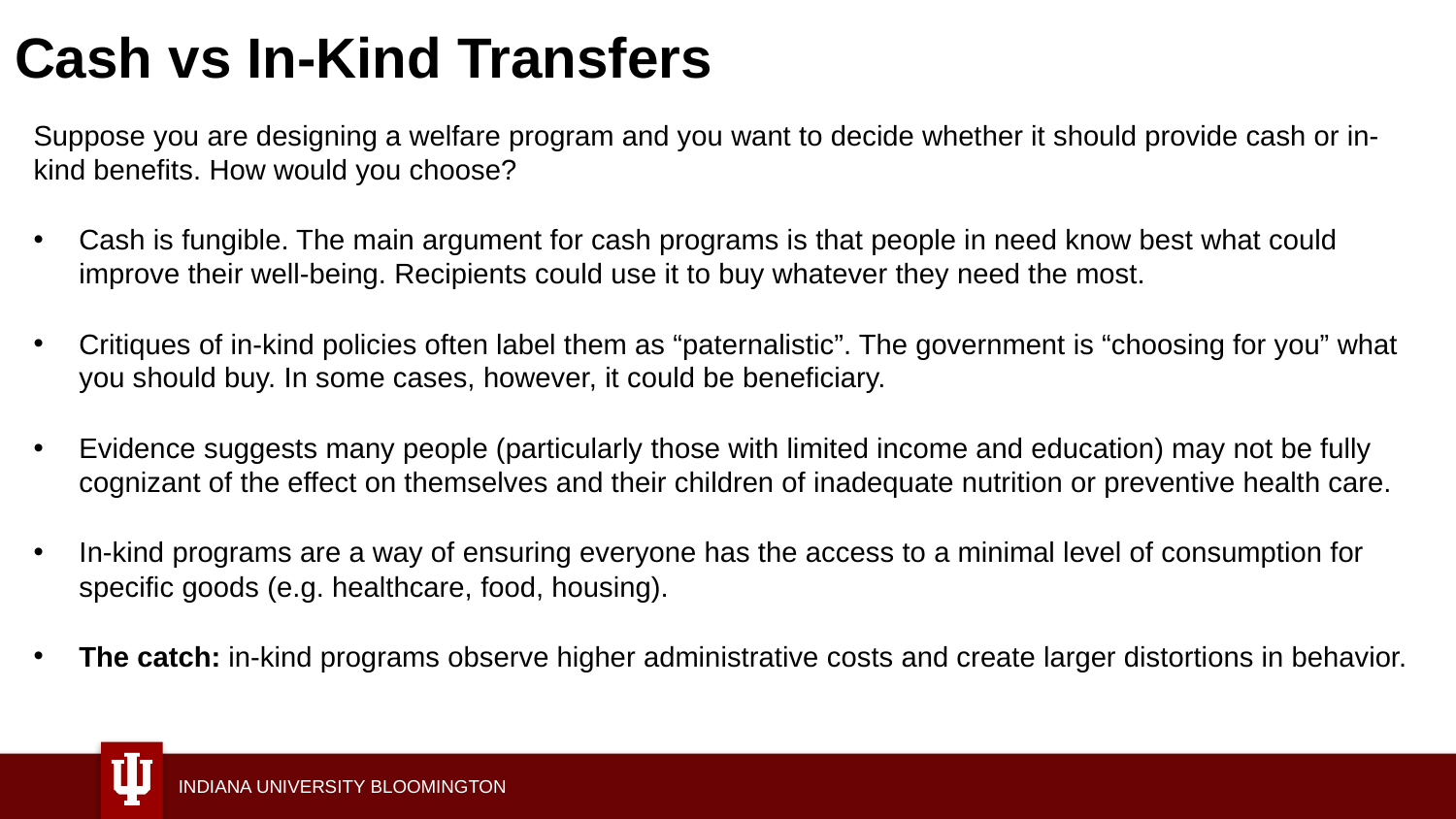

# Cash vs In-Kind Transfers
Suppose you are designing a welfare program and you want to decide whether it should provide cash or in-kind benefits. How would you choose?
Cash is fungible. The main argument for cash programs is that people in need know best what could improve their well-being. Recipients could use it to buy whatever they need the most.
Critiques of in-kind policies often label them as “paternalistic”. The government is “choosing for you” what you should buy. In some cases, however, it could be beneficiary.
Evidence suggests many people (particularly those with limited income and education) may not be fully cognizant of the effect on themselves and their children of inadequate nutrition or preventive health care.
In-kind programs are a way of ensuring everyone has the access to a minimal level of consumption for specific goods (e.g. healthcare, food, housing).
The catch: in-kind programs observe higher administrative costs and create larger distortions in behavior.